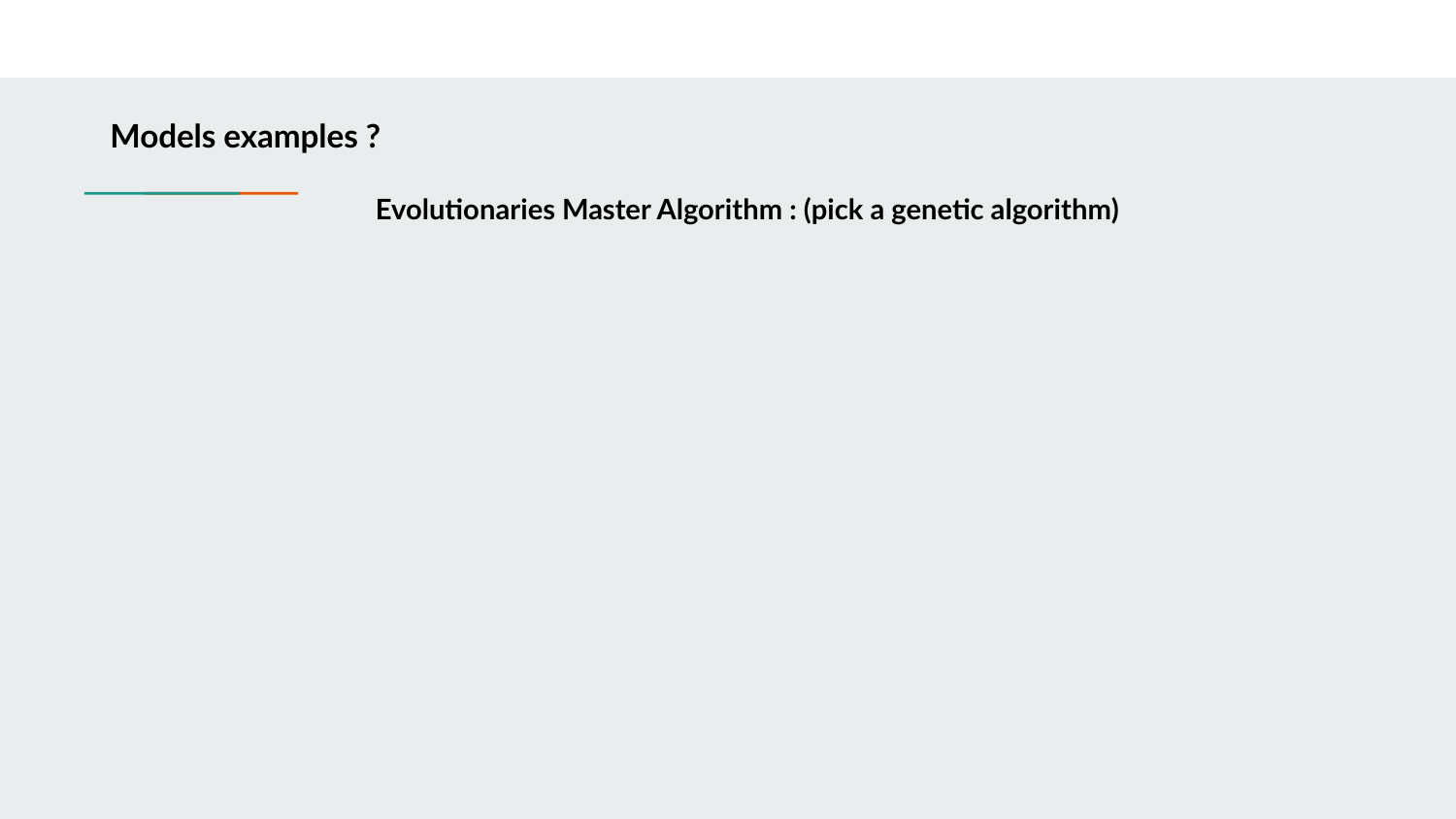

Models examples ?
Evolutionaries Master Algorithm : (pick a genetic algorithm)